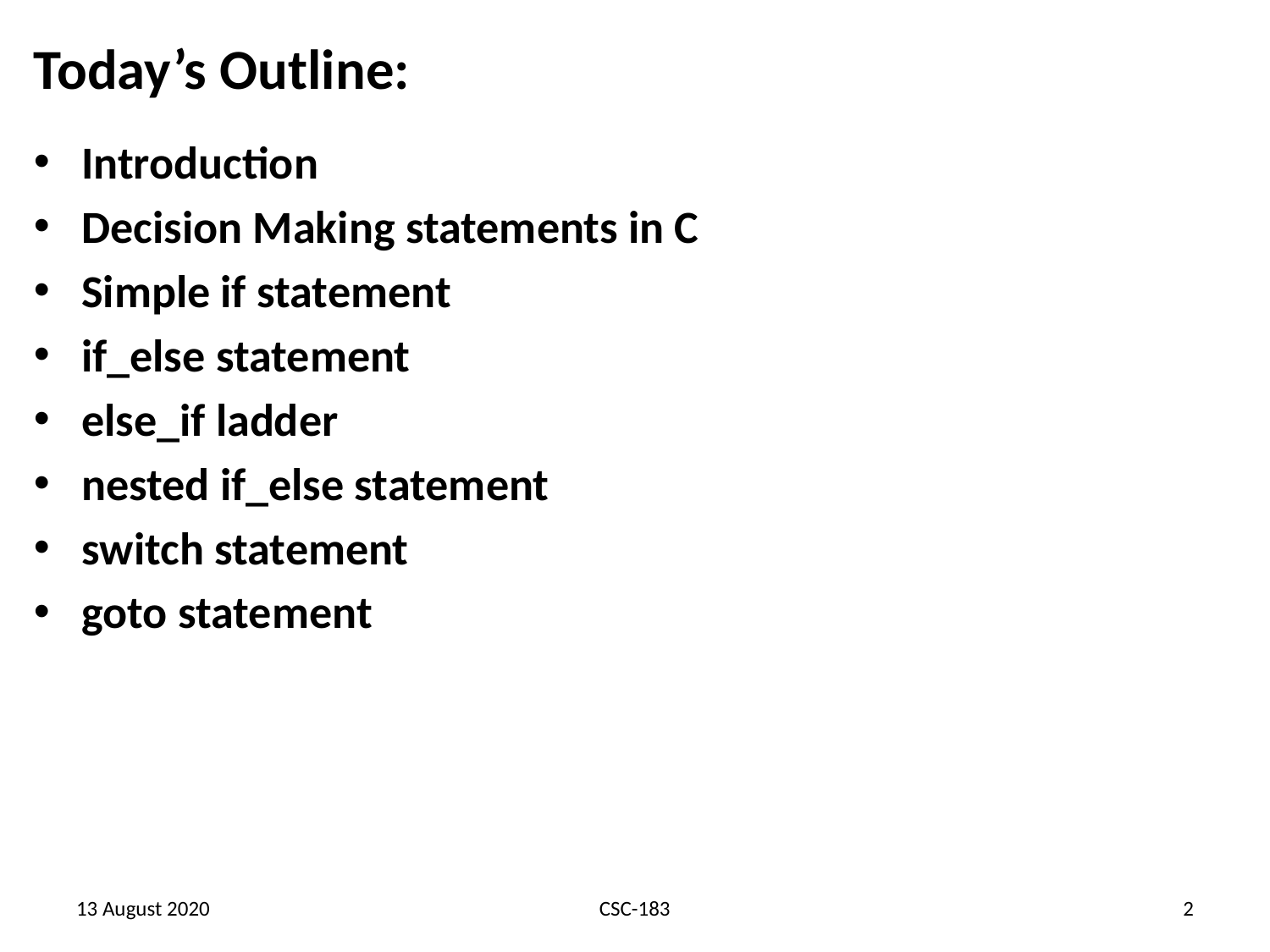

# Today’s Outline:
Introduction
Decision Making statements in C
Simple if statement
if_else statement
else_if ladder
nested if_else statement
switch statement
goto statement
13 August 2020
CSC-183
2